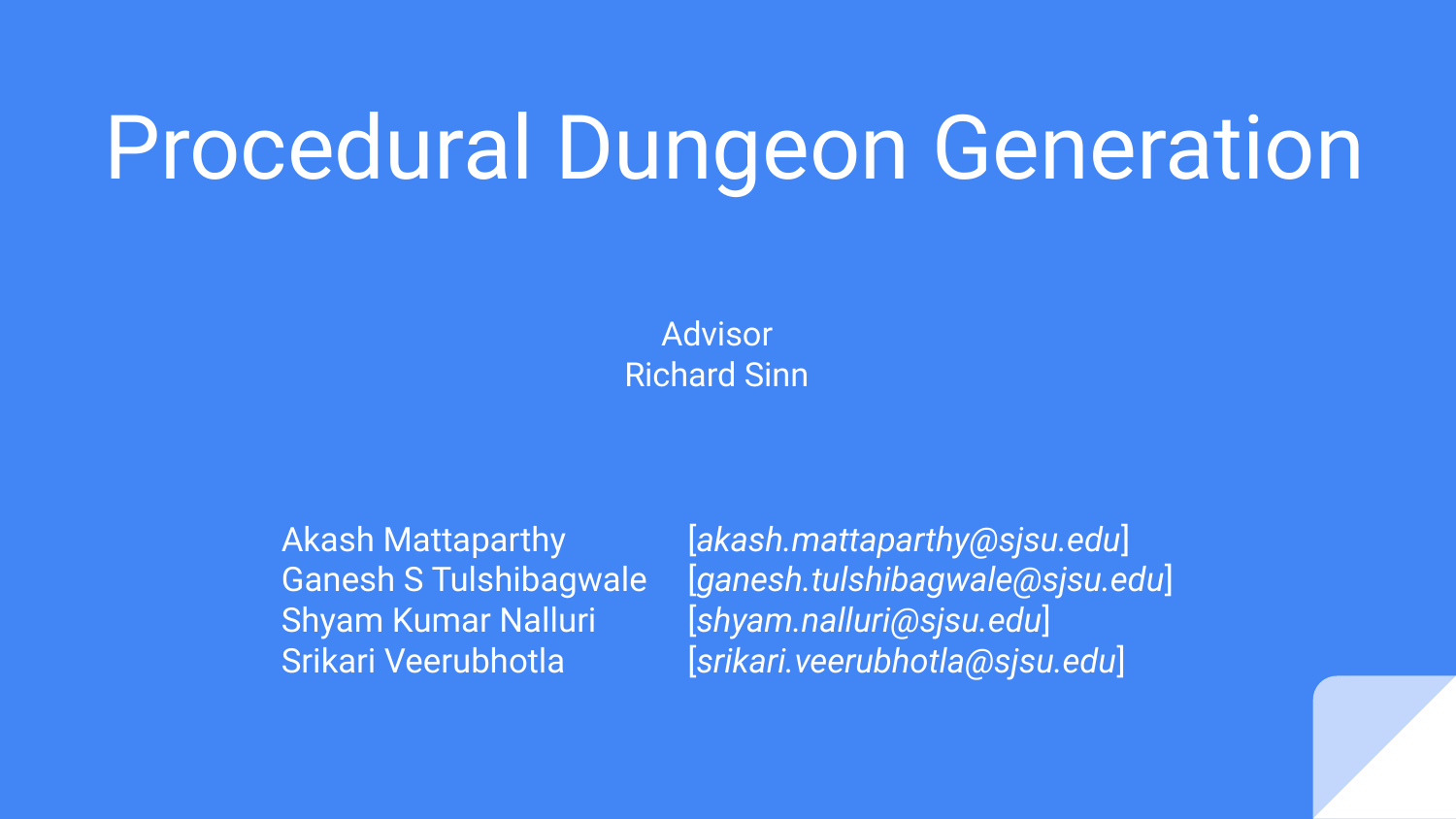

# Procedural Dungeon Generation
Advisor
Richard Sinn
Akash Mattaparthy		[akash.mattaparthy@sjsu.edu]
Ganesh S Tulshibagwale	[ganesh.tulshibagwale@sjsu.edu]
Shyam Kumar Nalluri 	[shyam.nalluri@sjsu.edu]
Srikari Veerubhotla		[srikari.veerubhotla@sjsu.edu]